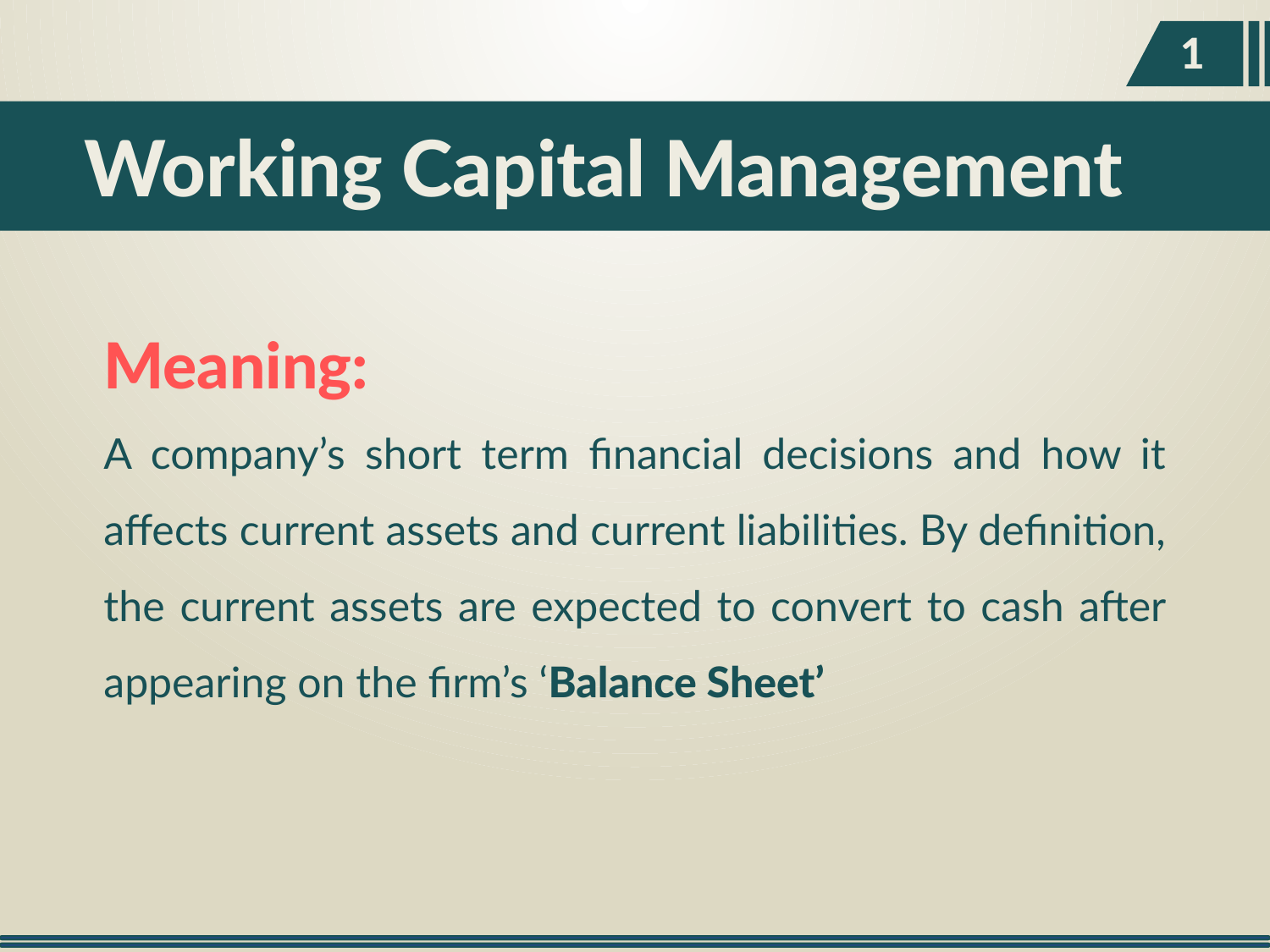

1
Working Capital Management
Meaning:
A company’s short term financial decisions and how it affects current assets and current liabilities. By definition, the current assets are expected to convert to cash after appearing on the firm’s ‘Balance Sheet’